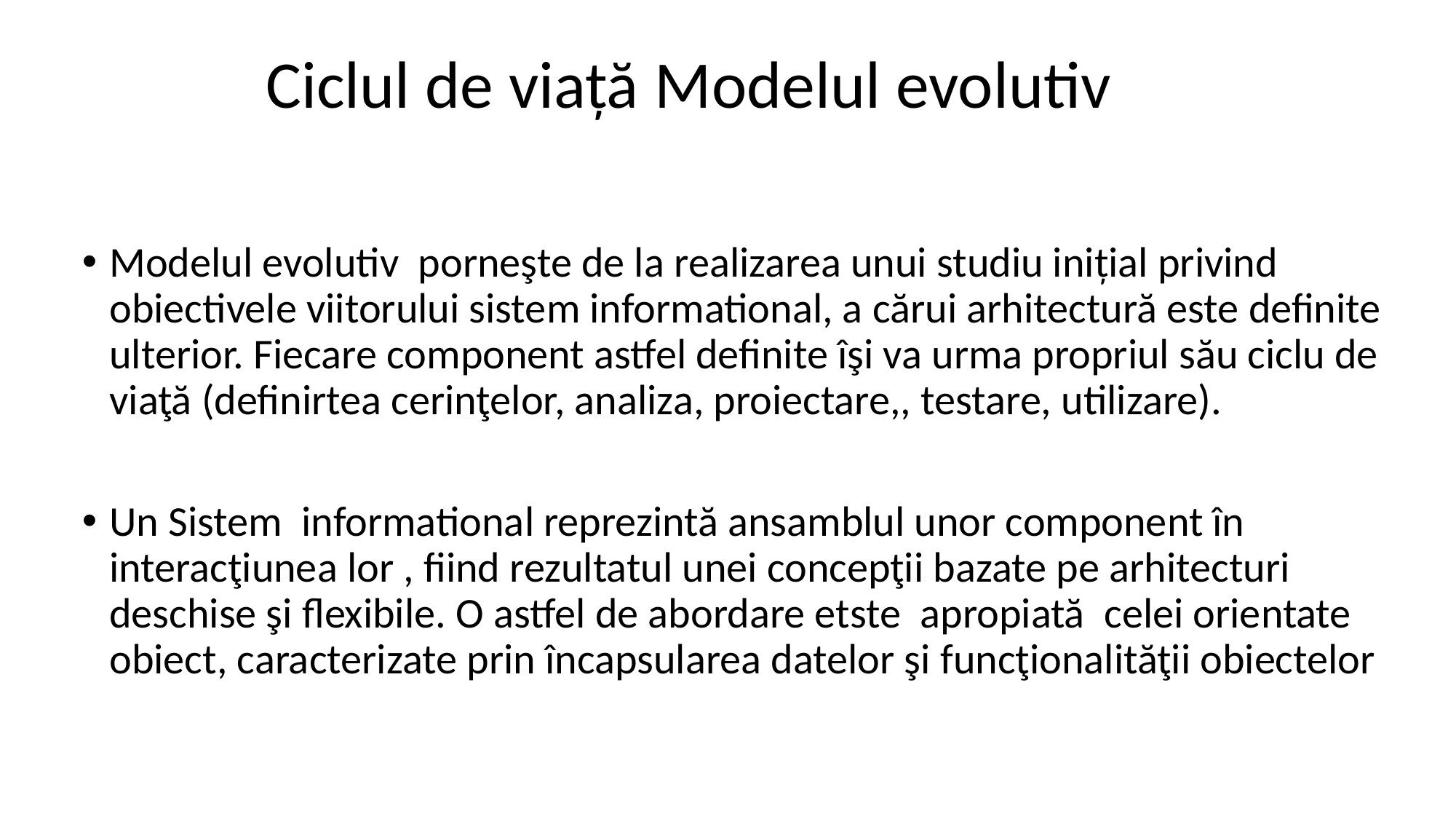

# Ciclul de viață Modelul evolutiv

Modelul evolutiv  porneşte de la realizarea unui studiu inițial privind obiectivele viitorului sistem informational, a cărui arhitectură este definite ulterior. Fiecare component astfel definite îşi va urma propriul său ciclu de viaţă (definirtea cerinţelor, analiza, proiectare,, testare, utilizare).

Un Sistem  informational reprezintă ansamblul unor component în interacţiunea lor , fiind rezultatul unei concepţii bazate pe arhitecturi deschise şi flexibile. O astfel de abordare etste  apropiată  celei orientate obiect, caracterizate prin încapsularea datelor şi funcţionalităţii obiectelor